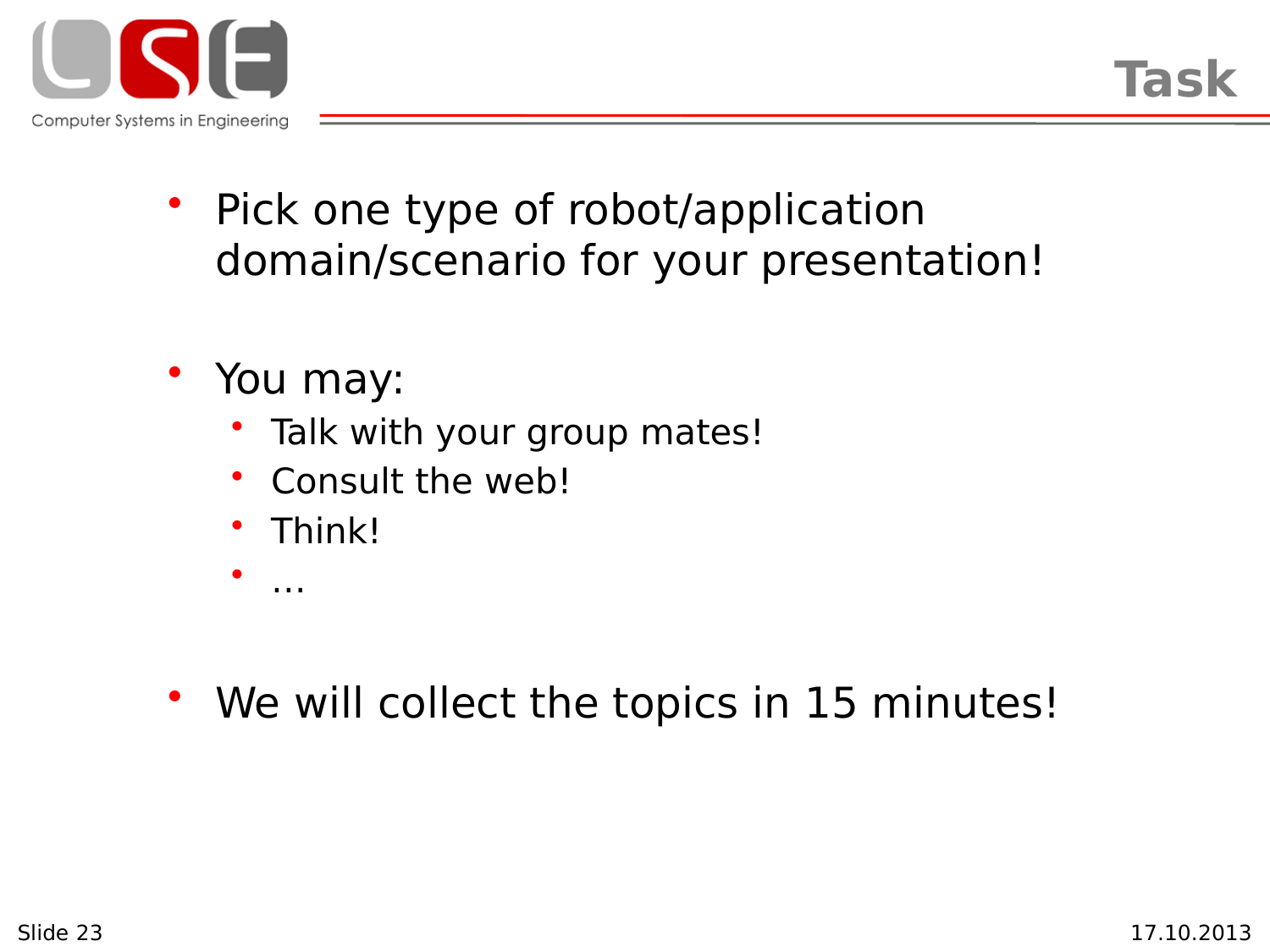

# Task
Pick one type of robot/application domain/scenario for your presentation!

You may:
Talk with your group mates!
Consult the web!
Think!
…

We will collect the topics in 15 minutes!
Slide 23
17.10.2013